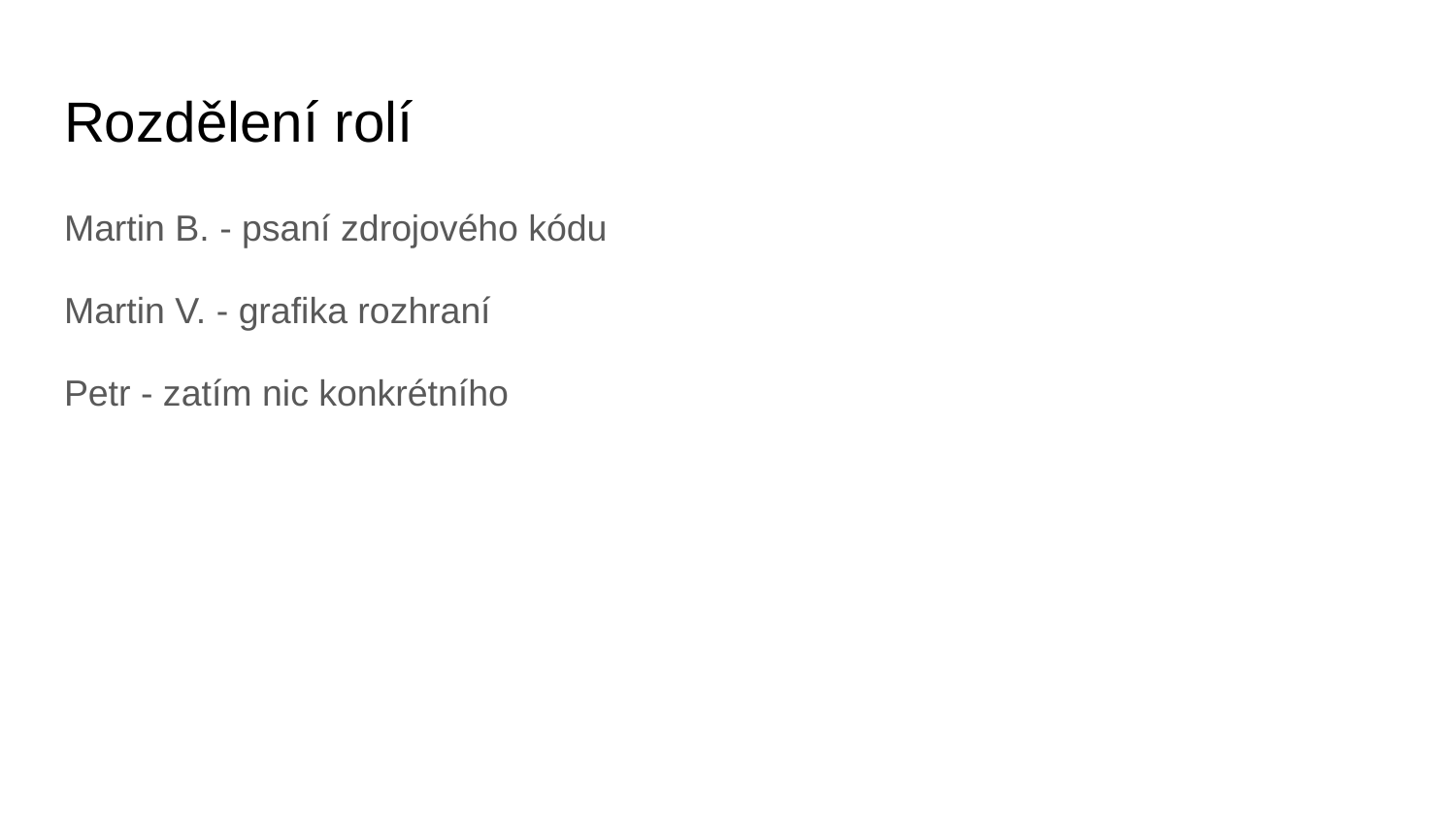

# Rozdělení rolí
Martin B. - psaní zdrojového kódu
Martin V. - grafika rozhraní
Petr - zatím nic konkrétního